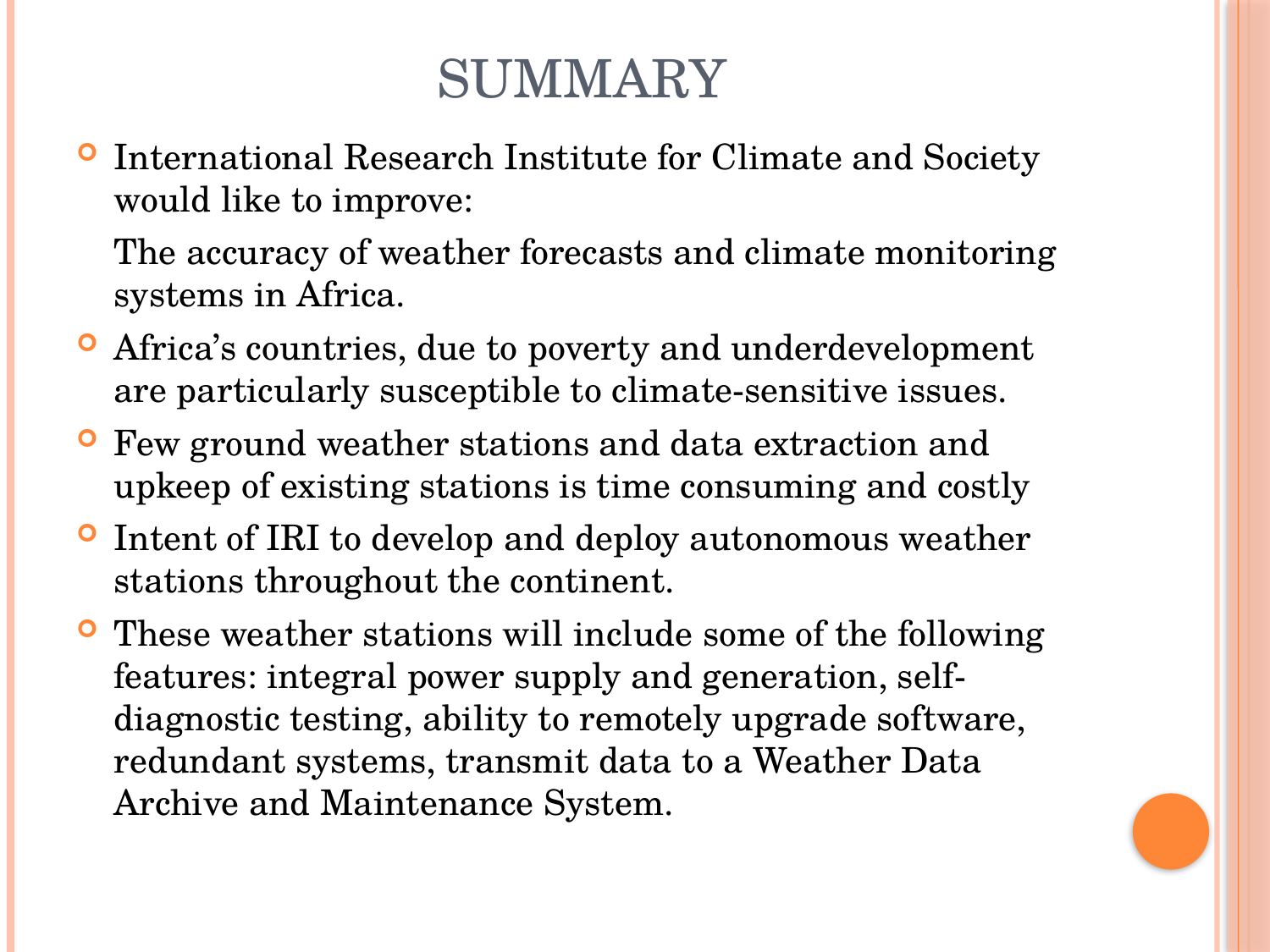

# Summary
International Research Institute for Climate and Society would like to improve:
	The accuracy of weather forecasts and climate monitoring systems in Africa.
Africa’s countries, due to poverty and underdevelopment are particularly susceptible to climate-sensitive issues.
Few ground weather stations and data extraction and upkeep of existing stations is time consuming and costly
Intent of IRI to develop and deploy autonomous weather stations throughout the continent.
These weather stations will include some of the following features: integral power supply and generation, self-diagnostic testing, ability to remotely upgrade software, redundant systems, transmit data to a Weather Data Archive and Maintenance System.